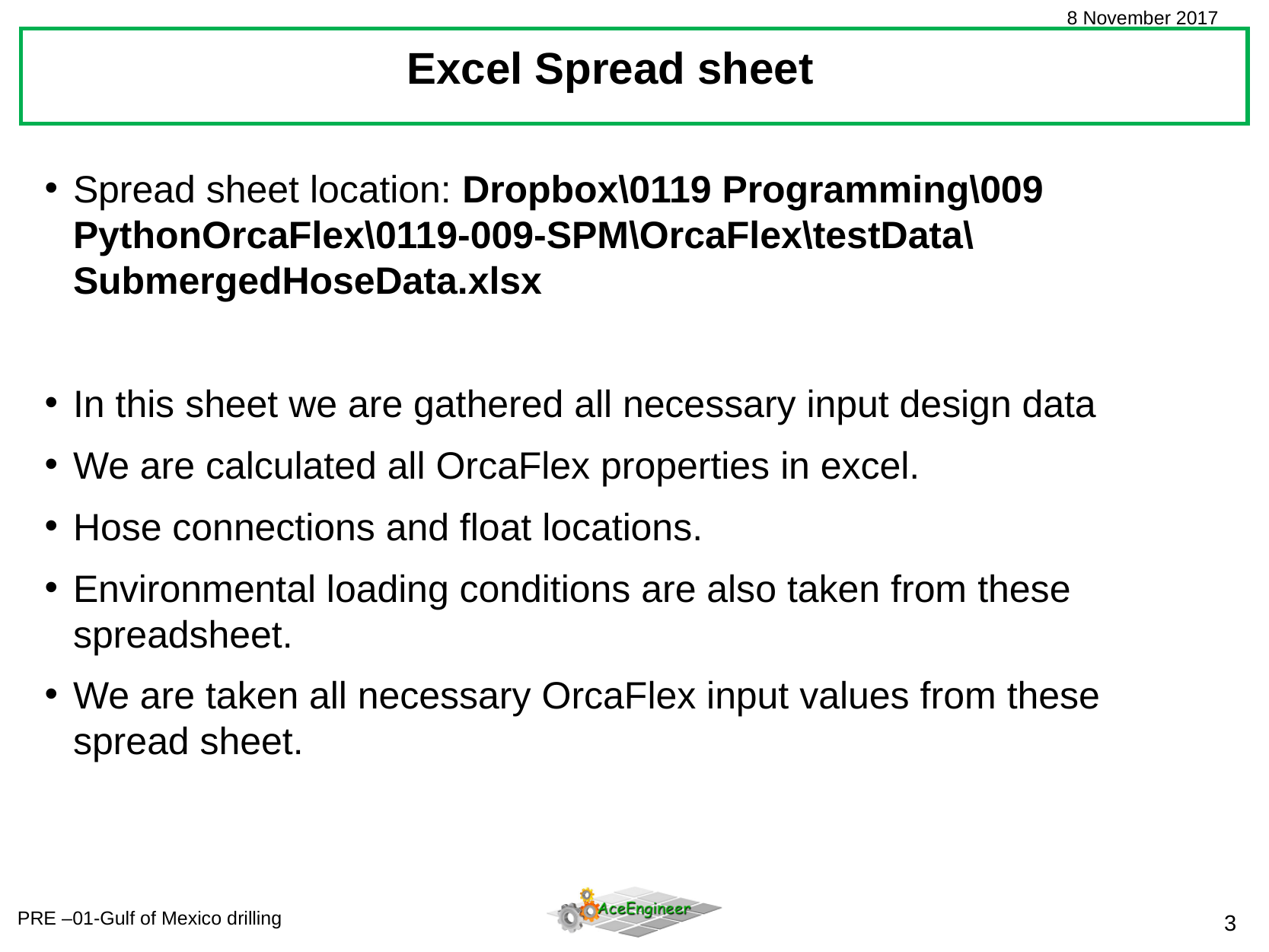

Excel Spread sheet
Spread sheet location: Dropbox\0119 Programming\009 PythonOrcaFlex\0119-009-SPM\OrcaFlex\testData\SubmergedHoseData.xlsx

In this sheet we are gathered all necessary input design data
We are calculated all OrcaFlex properties in excel.
Hose connections and float locations.
Environmental loading conditions are also taken from these spreadsheet.
We are taken all necessary OrcaFlex input values from these spread sheet.